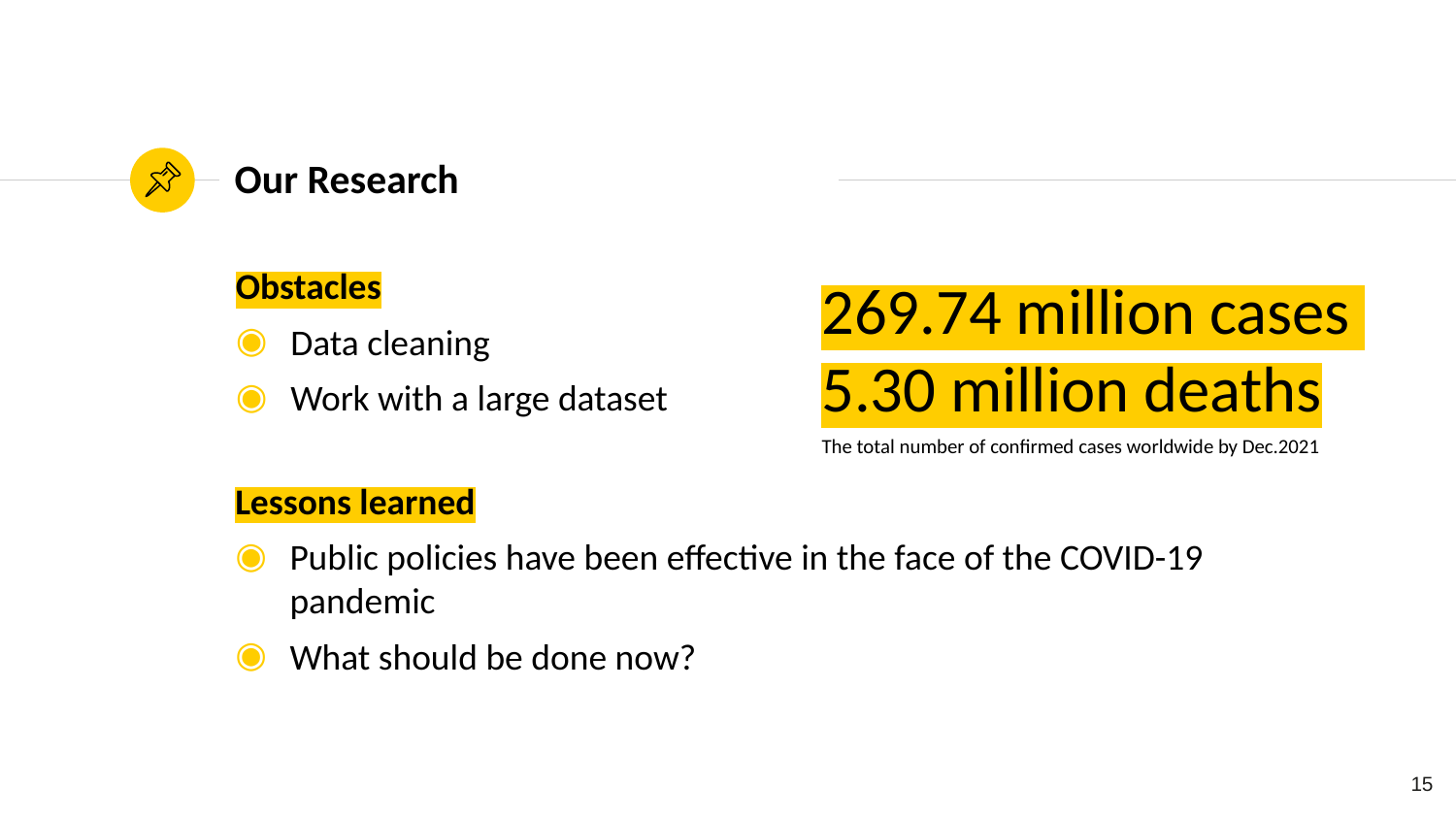

# Our Research

269.74 million cases
5.30 million deaths
Obstacles
Data cleaning
Work with a large dataset
The total number of confirmed cases worldwide by Dec.2021
Lessons learned
Public policies have been effective in the face of the COVID-19 pandemic
What should be done now?

15